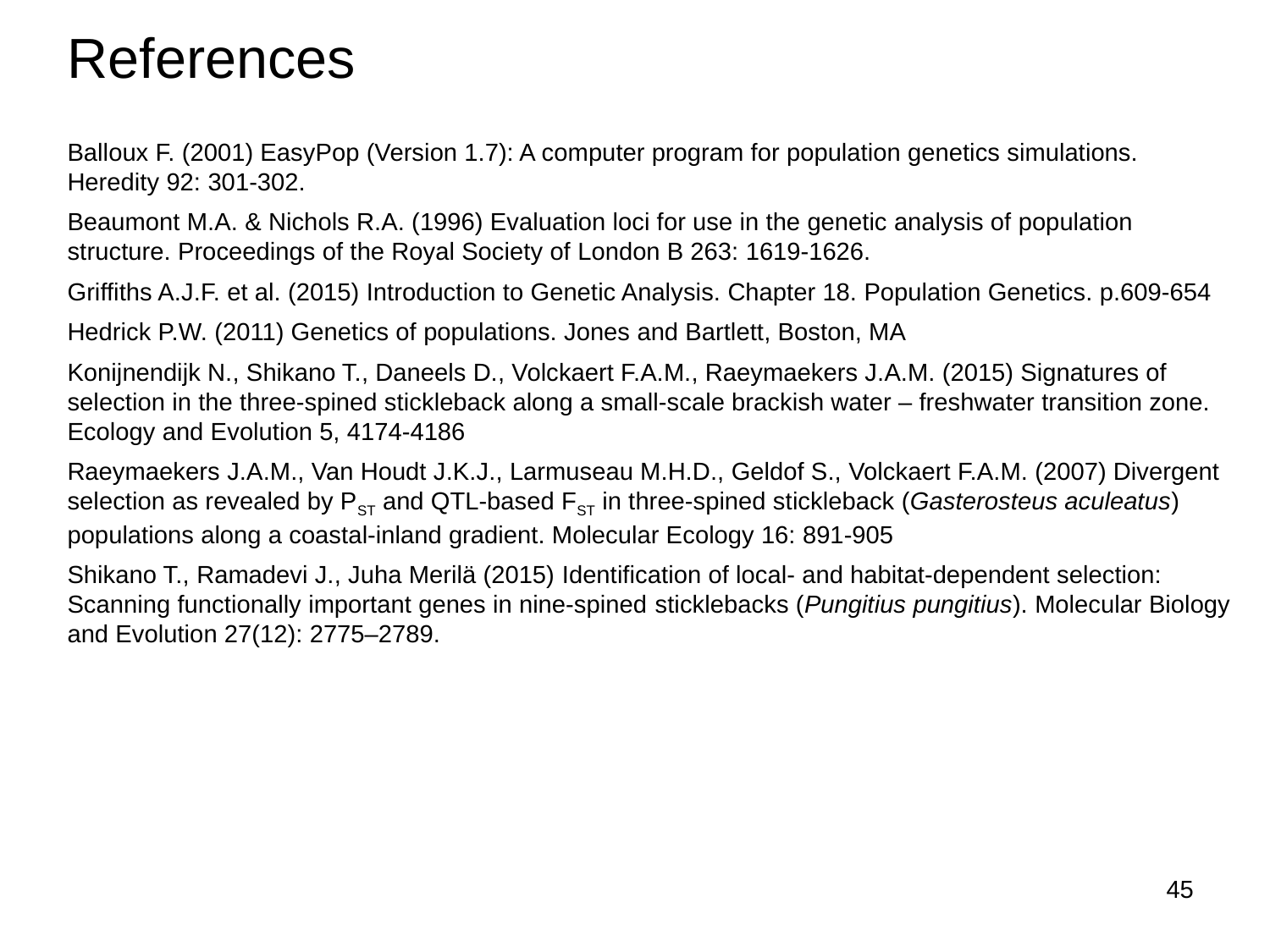

References

Balloux F. (2001) EasyPop (Version 1.7): A computer program for population genetics simulations. Heredity 92: 301-302.
Beaumont M.A. & Nichols R.A. (1996) Evaluation loci for use in the genetic analysis of population structure. Proceedings of the Royal Society of London B 263: 1619-1626.
Griffiths A.J.F. et al. (2015) Introduction to Genetic Analysis. Chapter 18. Population Genetics. p.609-654
Hedrick P.W. (2011) Genetics of populations. Jones and Bartlett, Boston, MA
Konijnendijk N., Shikano T., Daneels D., Volckaert F.A.M., Raeymaekers J.A.M. (2015) Signatures of selection in the three-spined stickleback along a small-scale brackish water – freshwater transition zone. Ecology and Evolution 5, 4174-4186
Raeymaekers J.A.M., Van Houdt J.K.J., Larmuseau M.H.D., Geldof S., Volckaert F.A.M. (2007) Divergent selection as revealed by PST and QTL-based FST in three-spined stickleback (Gasterosteus aculeatus) populations along a coastal-inland gradient. Molecular Ecology 16: 891-905
Shikano T., Ramadevi J., Juha Merilä (2015) Identification of local- and habitat-dependent selection: Scanning functionally important genes in nine-spined sticklebacks (Pungitius pungitius). Molecular Biology and Evolution 27(12): 2775–2789.
45